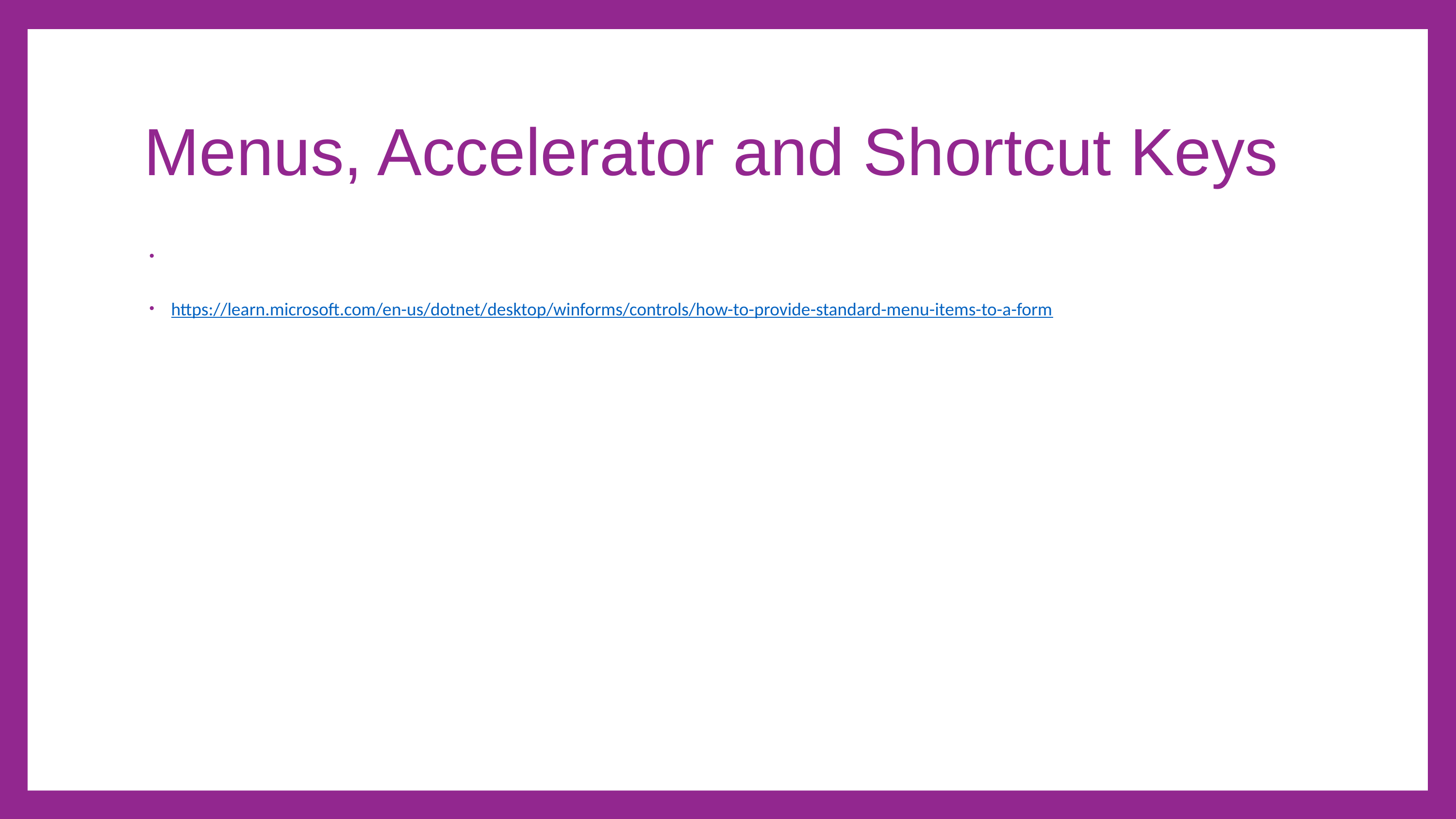

# Menus, Accelerator and Shortcut Keys

https://learn.microsoft.com/en-us/dotnet/desktop/winforms/controls/how-to-provide-standard-menu-items-to-a-form